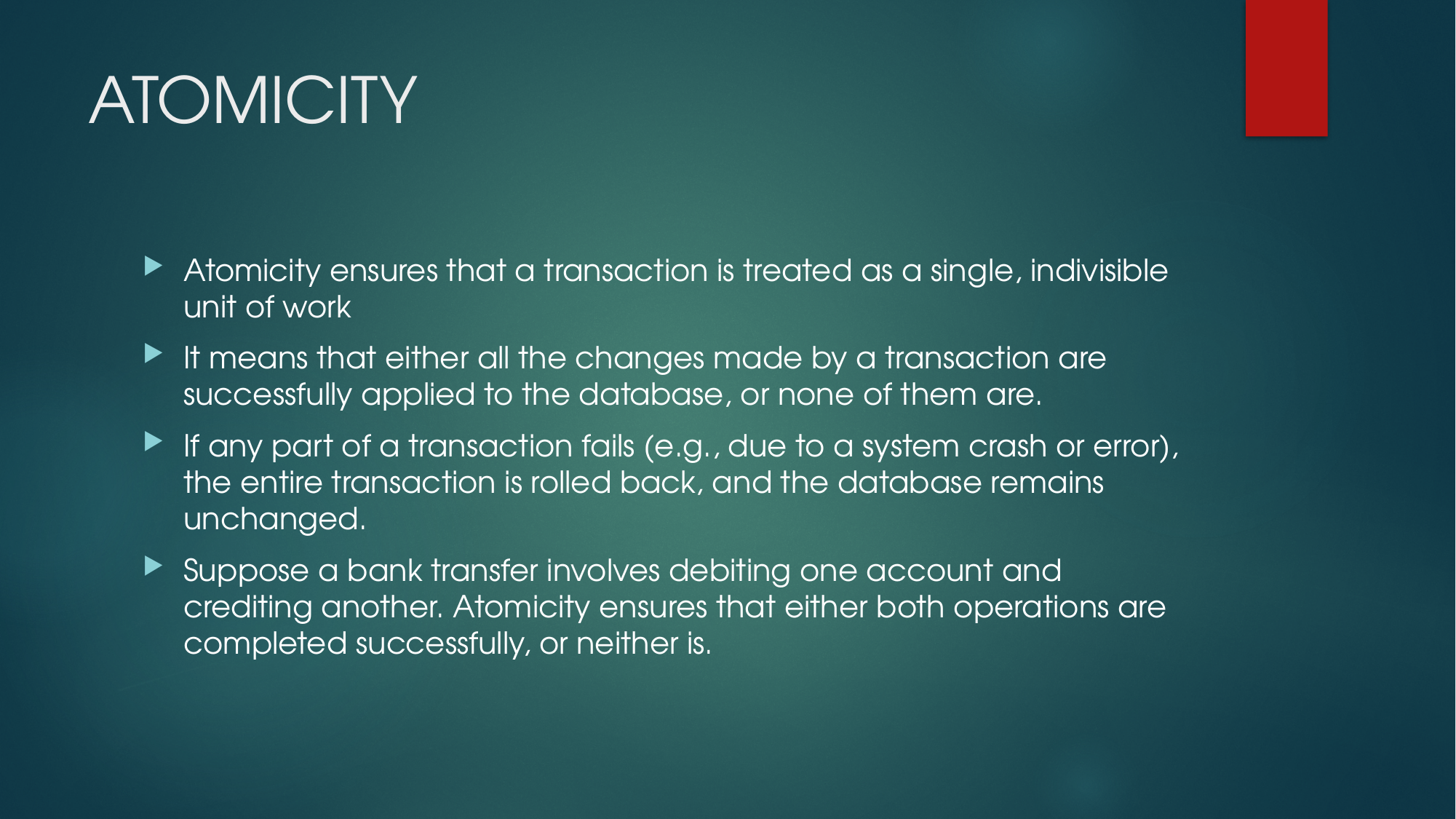

# ATOMICITY
Atomicity ensures that a transaction is treated as a single, indivisible unit of work
It means that either all the changes made by a transaction are successfully applied to the database, or none of them are.
If any part of a transaction fails (e.g., due to a system crash or error), the entire transaction is rolled back, and the database remains unchanged.
Suppose a bank transfer involves debiting one account and crediting another. Atomicity ensures that either both operations are completed successfully, or neither is.